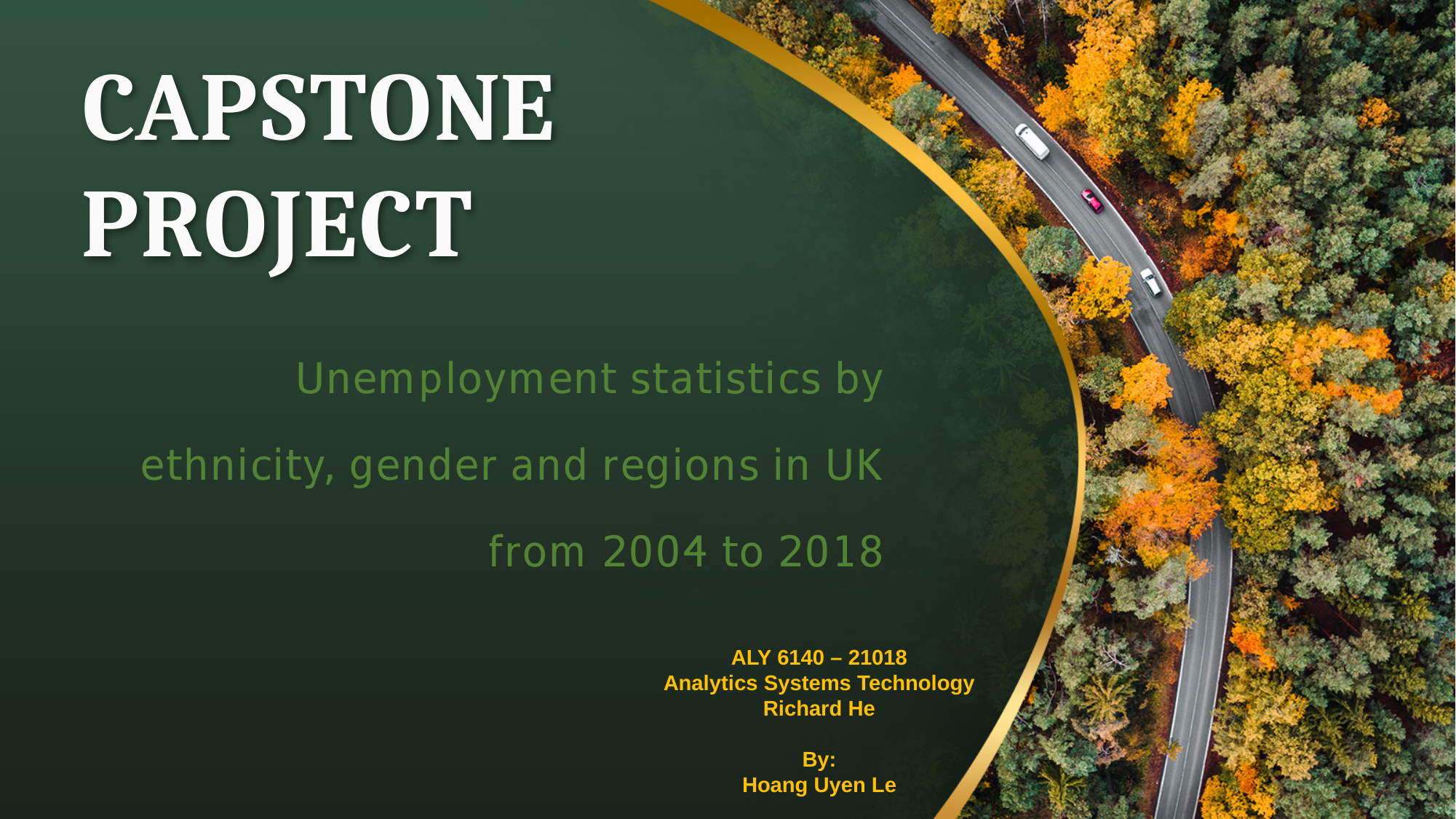

# CAPSTONE PROJECT
Unemployment statistics by ethnicity, gender and regions in UK
from 2004 to 2018
ALY 6140 – 21018
Analytics Systems Technology
Richard He

By:
Hoang Uyen Le